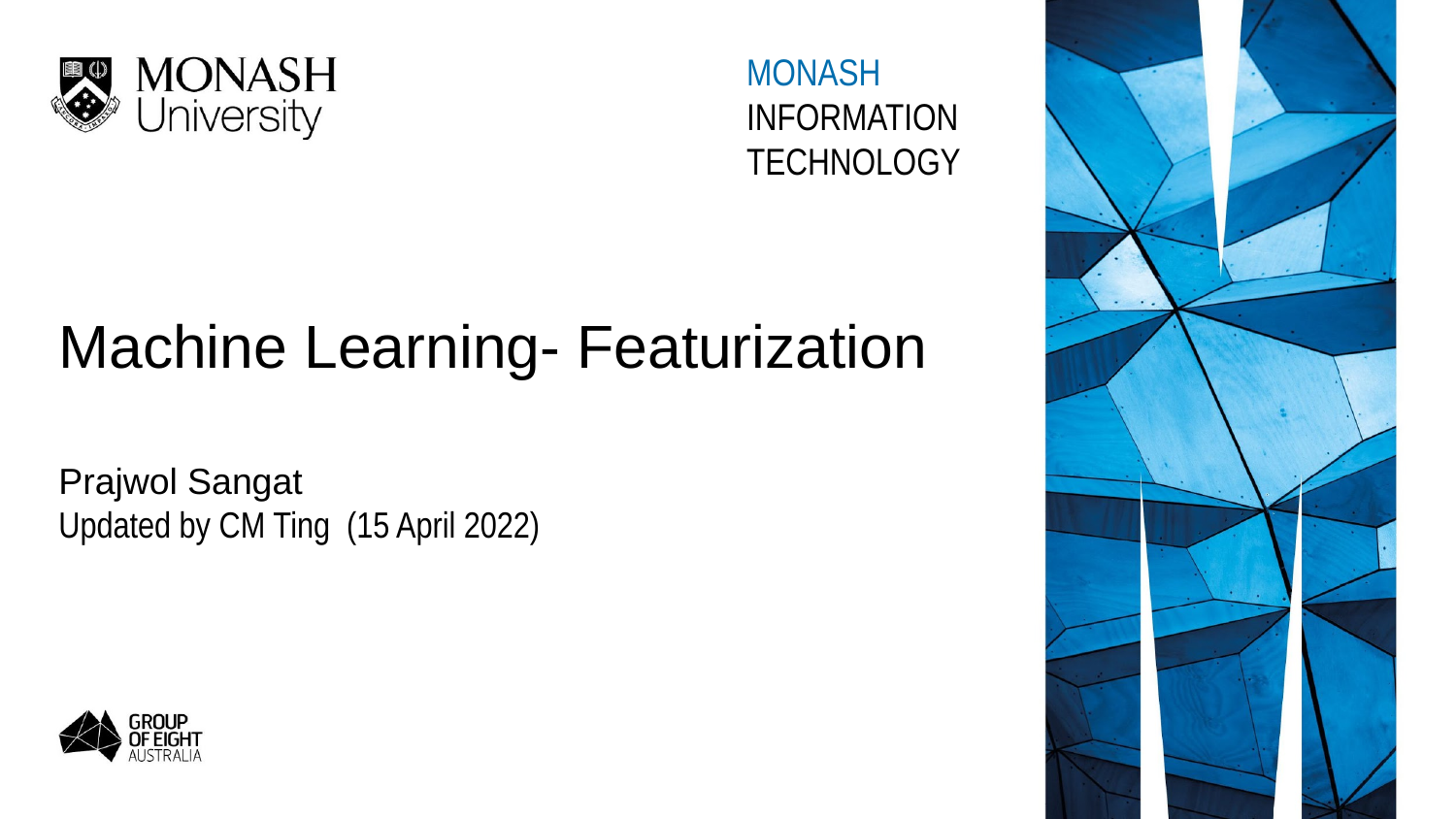

MONASH
INFORMATION
TECHNOLOGY
Machine Learning- Featurization
Prajwol Sangat
Updated by CM Ting  (15 April 2022)